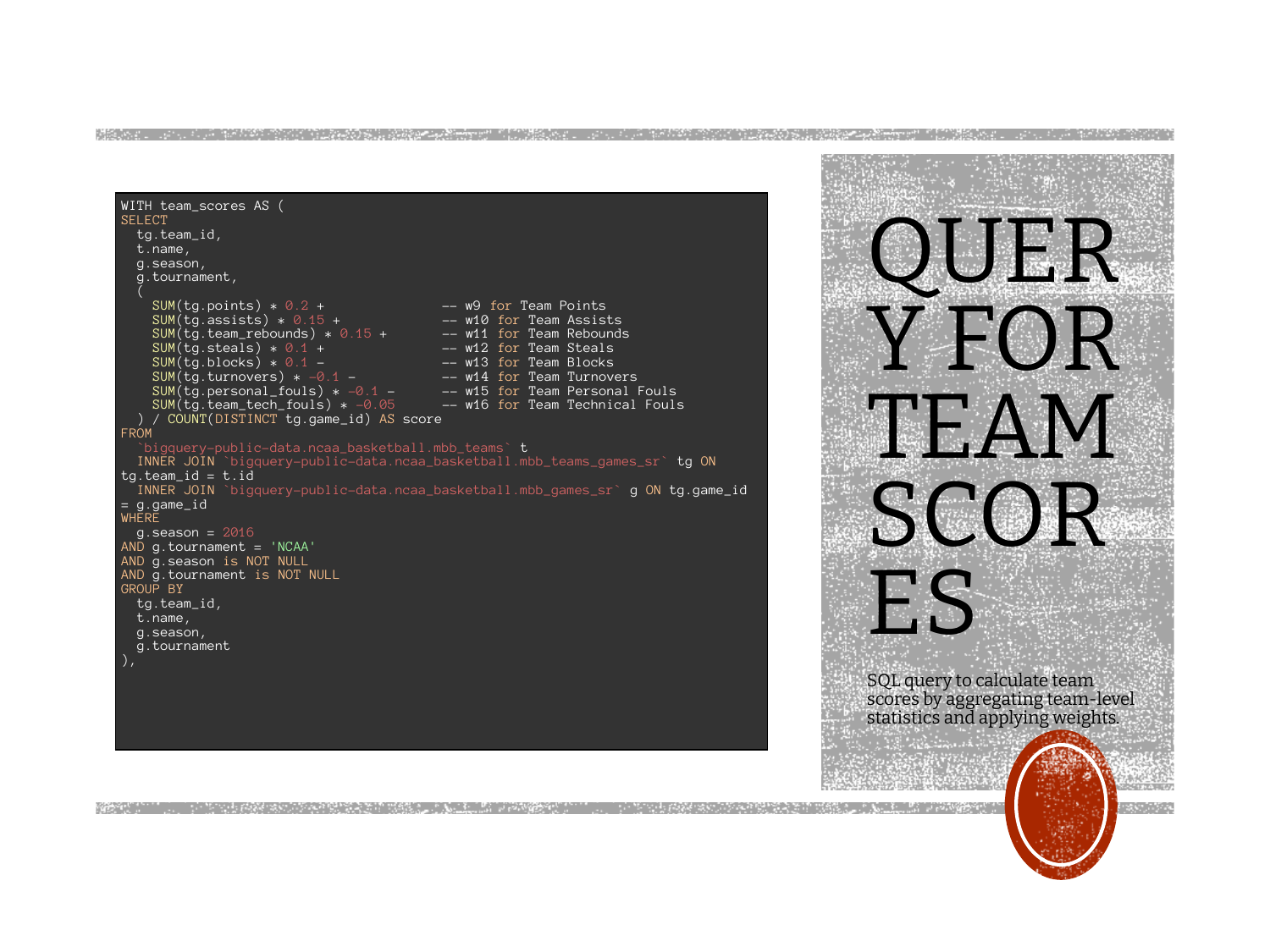

| WITH team\_scores AS ( SELECT   tg.team\_id,   t.name,   g.season,   g.tournament,   (     SUM(tg.points) \* 0.2 +               -- w9 for Team Points     SUM(tg.assists) \* 0.15 +             -- w10 for Team Assists     SUM(tg.team\_rebounds) \* 0.15 +       -- w11 for Team Rebounds     SUM(tg.steals) \* 0.1 +               -- w12 for Team Steals     SUM(tg.blocks) \* 0.1 -               -- w13 for Team Blocks     SUM(tg.turnovers) \* -0.1 -           -- w14 for Team Turnovers     SUM(tg.personal\_fouls) \* -0.1 -      -- w15 for Team Personal Fouls     SUM(tg.team\_tech\_fouls) \* -0.05      -- w16 for Team Technical Fouls   ) / COUNT(DISTINCT tg.game\_id) AS score FROM   `bigquery-public-data.ncaa\_basketball.mbb\_teams` t   INNER JOIN `bigquery-public-data.ncaa\_basketball.mbb\_teams\_games\_sr` tg ON  tg.team\_id = t.id   INNER JOIN `bigquery-public-data.ncaa\_basketball.mbb\_games\_sr` g ON tg.game\_id = g.game\_id WHERE   g.season = 2016 AND g.tournament = 'NCAA' AND g.season is NOT NULL AND g.tournament is NOT NULL GROUP BY   tg.team\_id,   t.name,   g.season,   g.tournament ), |
| --- |
# QUERY FOR TEAM SCORES

SQL query to calculate team scores by aggregating team-level statistics and applying weights.